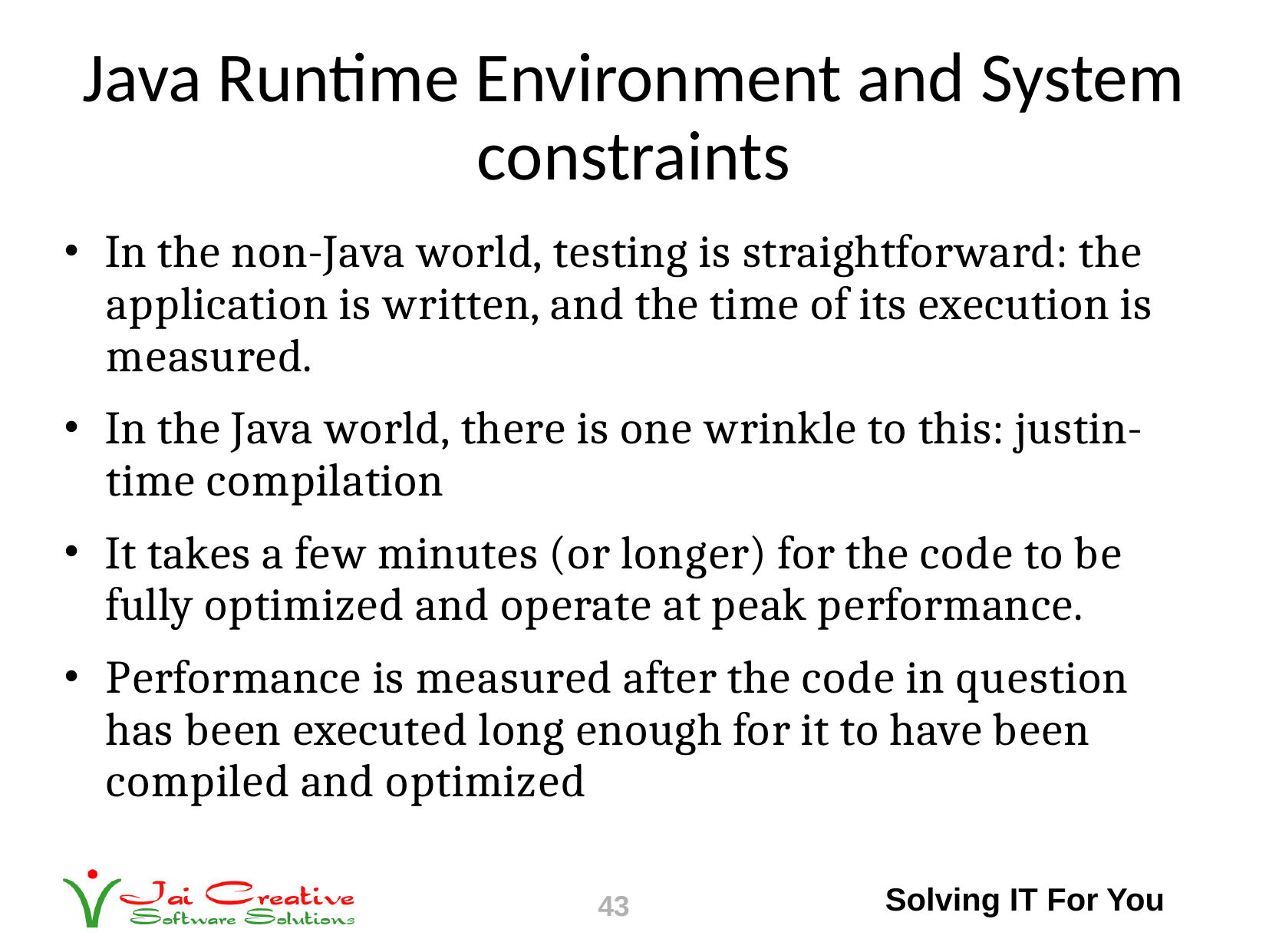

# Java Runtime Environment and System constraints
In the non-Java world, testing is straightforward: the application is written, and the time of its execution is measured.
In the Java world, there is one wrinkle to this: justin-time compilation
It takes a few minutes (or longer) for the code to be fully optimized and operate at peak performance.
Performance is measured after the code in question has been executed long enough for it to have been compiled and optimized
43